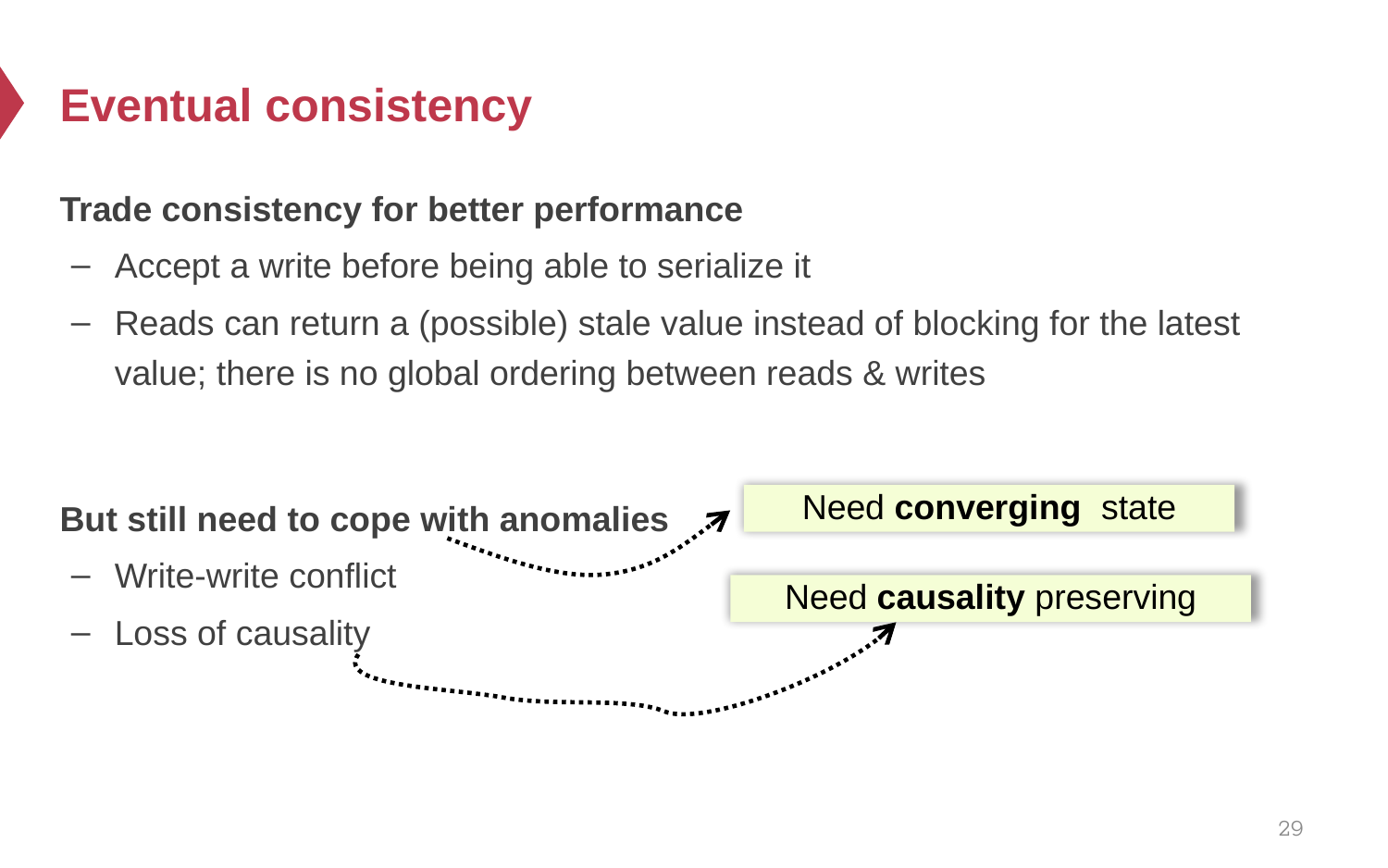

# Eventual consistency
Trade consistency for better performance
Accept a write before being able to serialize it
Reads can return a (possible) stale value instead of blocking for the latest value; there is no global ordering between reads & writes

But still need to cope with anomalies
Write-write conflict
Loss of causality

Need converging  state

Need causality preserving

29